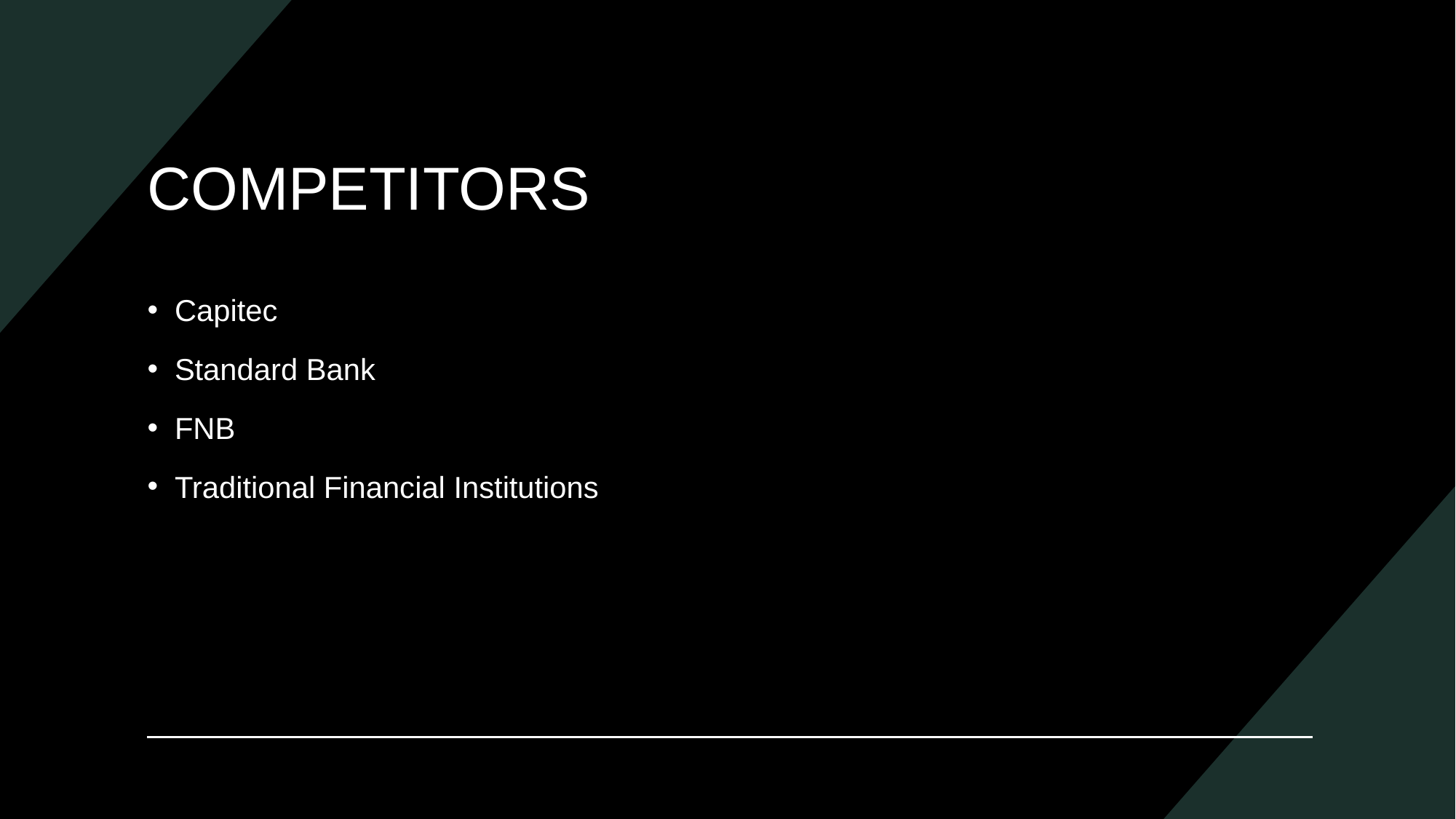

# COMPETITORS
Capitec
Standard Bank
FNB
Traditional Financial Institutions